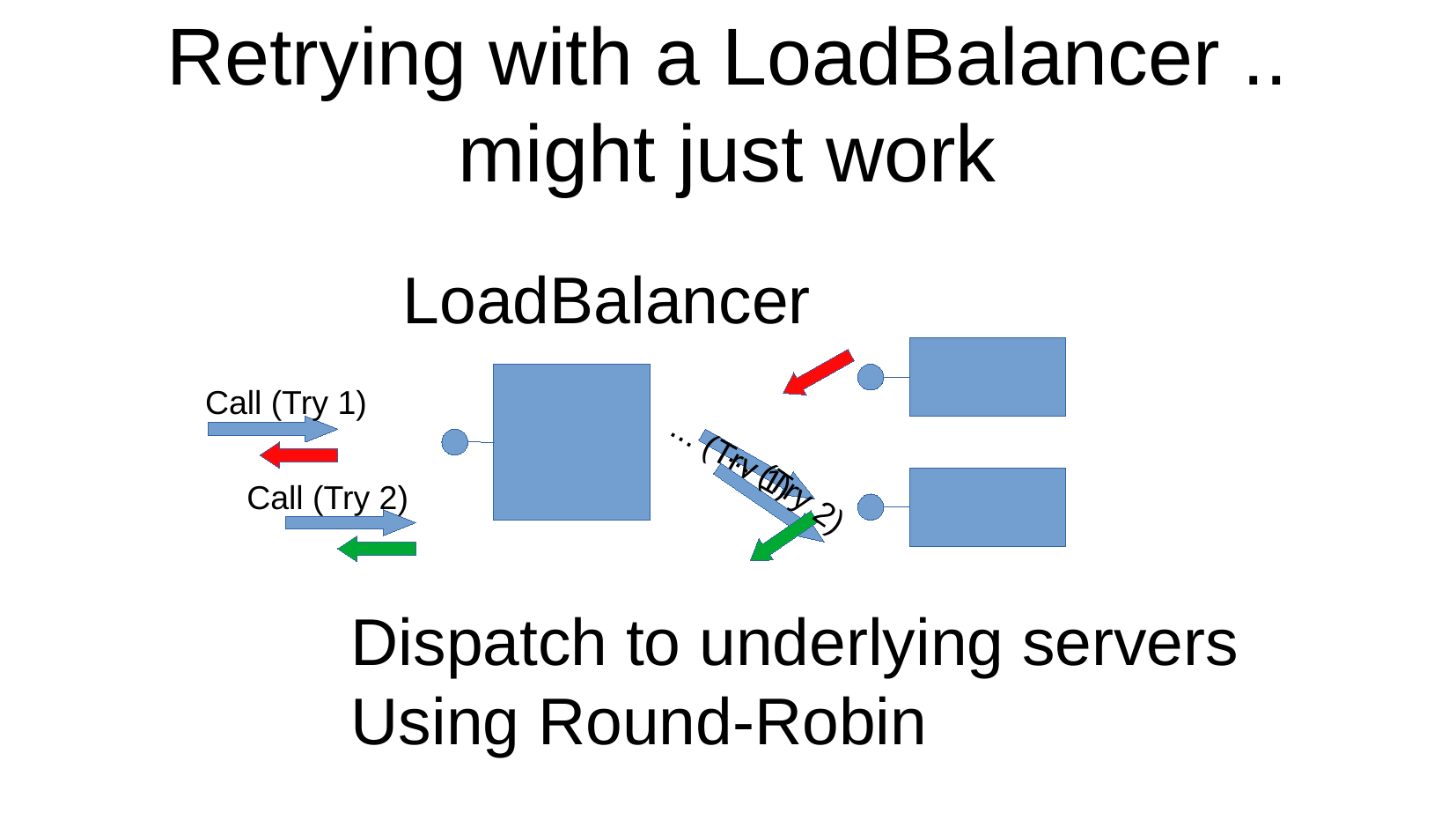

Retrying with a LoadBalancer .. might just work
LoadBalancer

Call (Try 1)

... (Try 1)

... (Try 2)

Call (Try 2)

Dispatch to underlying servers
Using Round-Robin